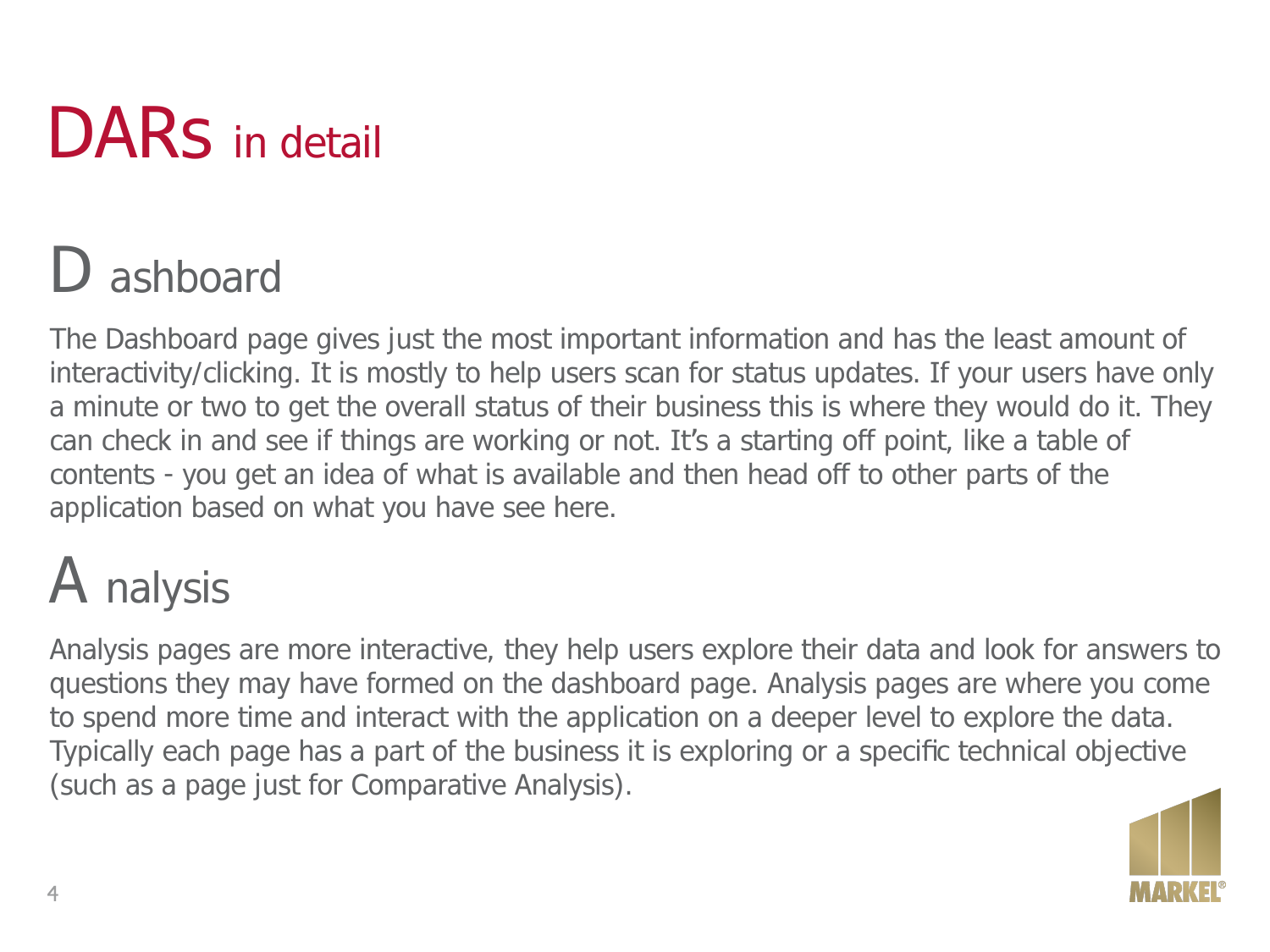

# DARs in detail
D ashboard
The Dashboard page gives just the most important information and has the least amount of interactivity/clicking. It is mostly to help users scan for status updates. If your users have only a minute or two to get the overall status of their business this is where they would do it. They can check in and see if things are working or not. It’s a starting off point, like a table of contents - you get an idea of what is available and then head off to other parts of the application based on what you have see here.
A nalysis
Analysis pages are more interactive, they help users explore their data and look for answers to questions they may have formed on the dashboard page. Analysis pages are where you come to spend more time and interact with the application on a deeper level to explore the data. Typically each page has a part of the business it is exploring or a specific technical objective (such as a page just for Comparative Analysis).
4